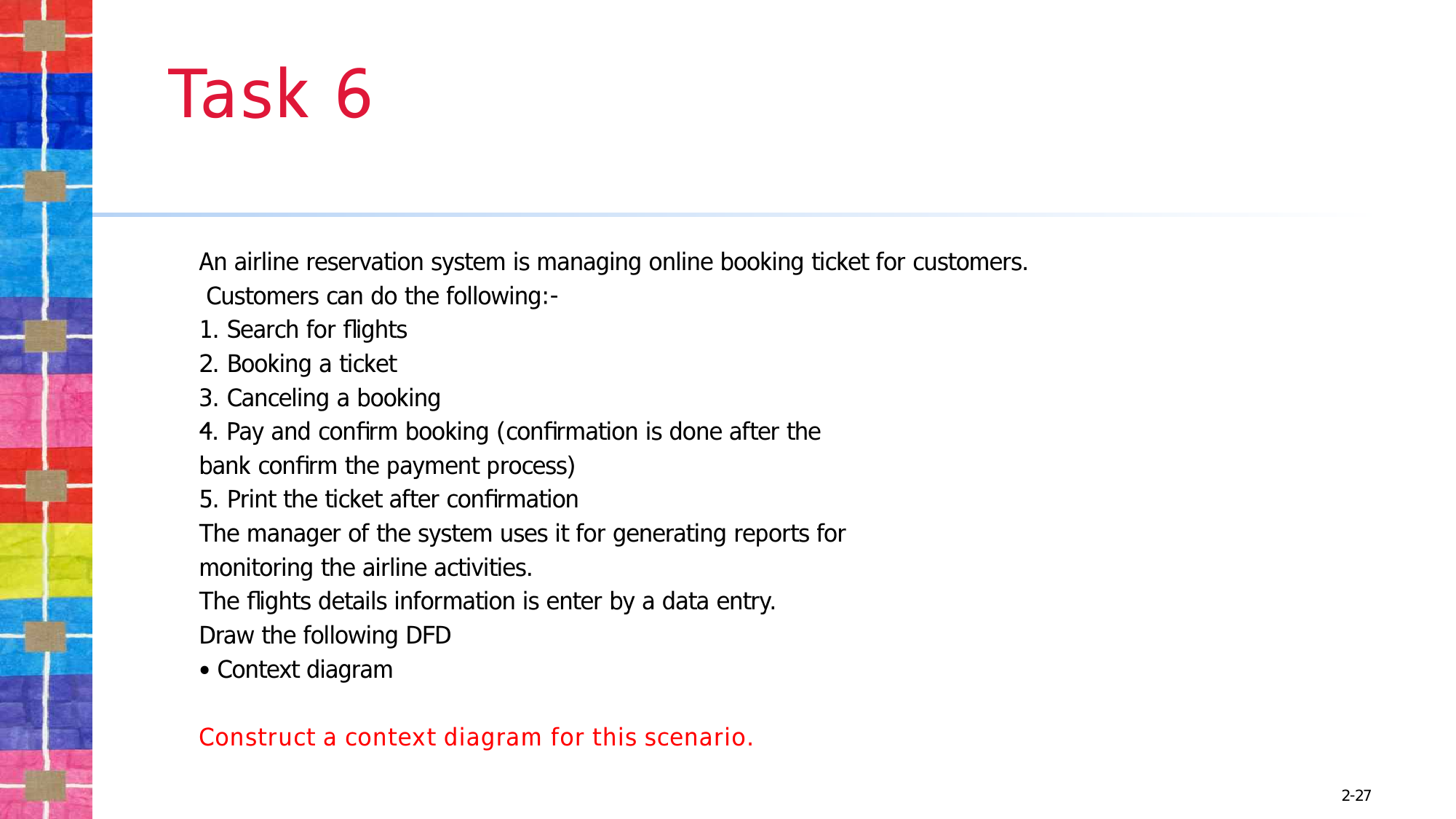

# Task 6
An airline reservation system is managing online booking ticket for customers.
 Customers can do the following:-
1. Search for flights
2. Booking a ticket
3. Canceling a booking
4. Pay and confirm booking (confirmation is done after the
bank confirm the payment process)
5. Print the ticket after confirmation
The manager of the system uses it for generating reports for
monitoring the airline activities.
The flights details information is enter by a data entry.
Draw the following DFD
• Context diagram

Construct a context diagram for this scenario.

2-27